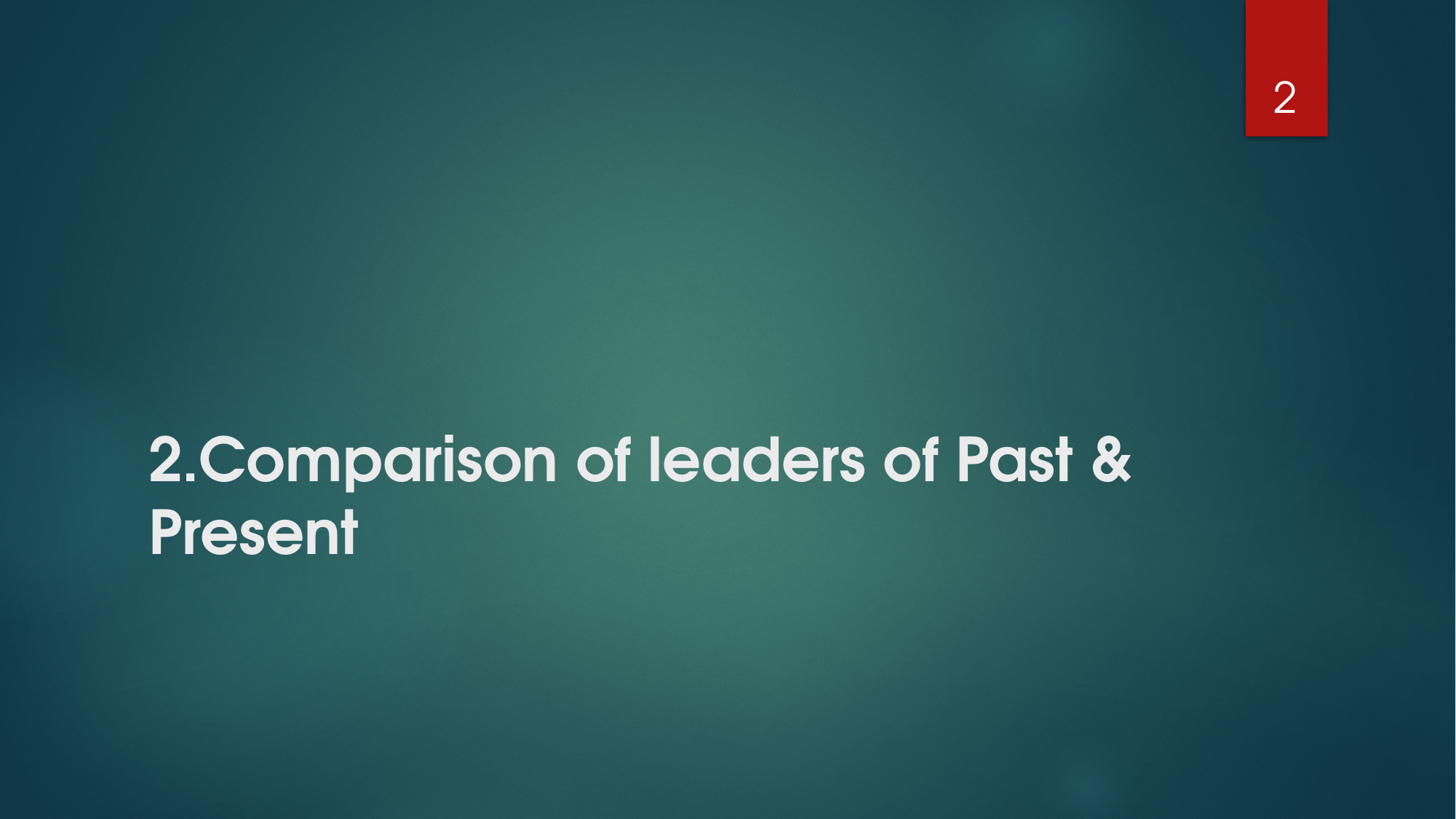

2
# 2.Comparison of leaders of Past & Present